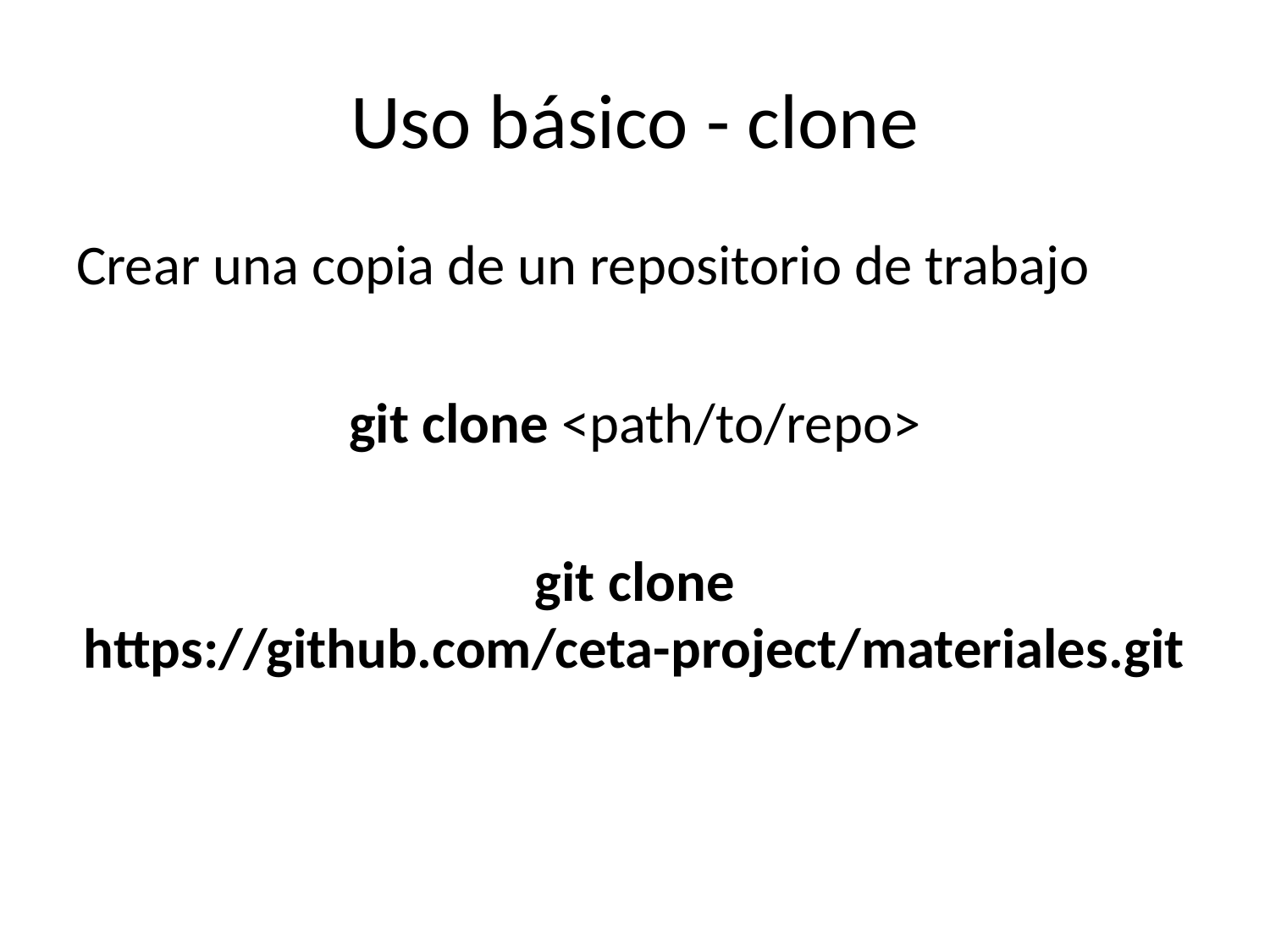

# Uso básico - clone
Crear una copia de un repositorio de trabajo

git clone <path/to/repo>

git clone https://github.com/ceta-project/materiales.git